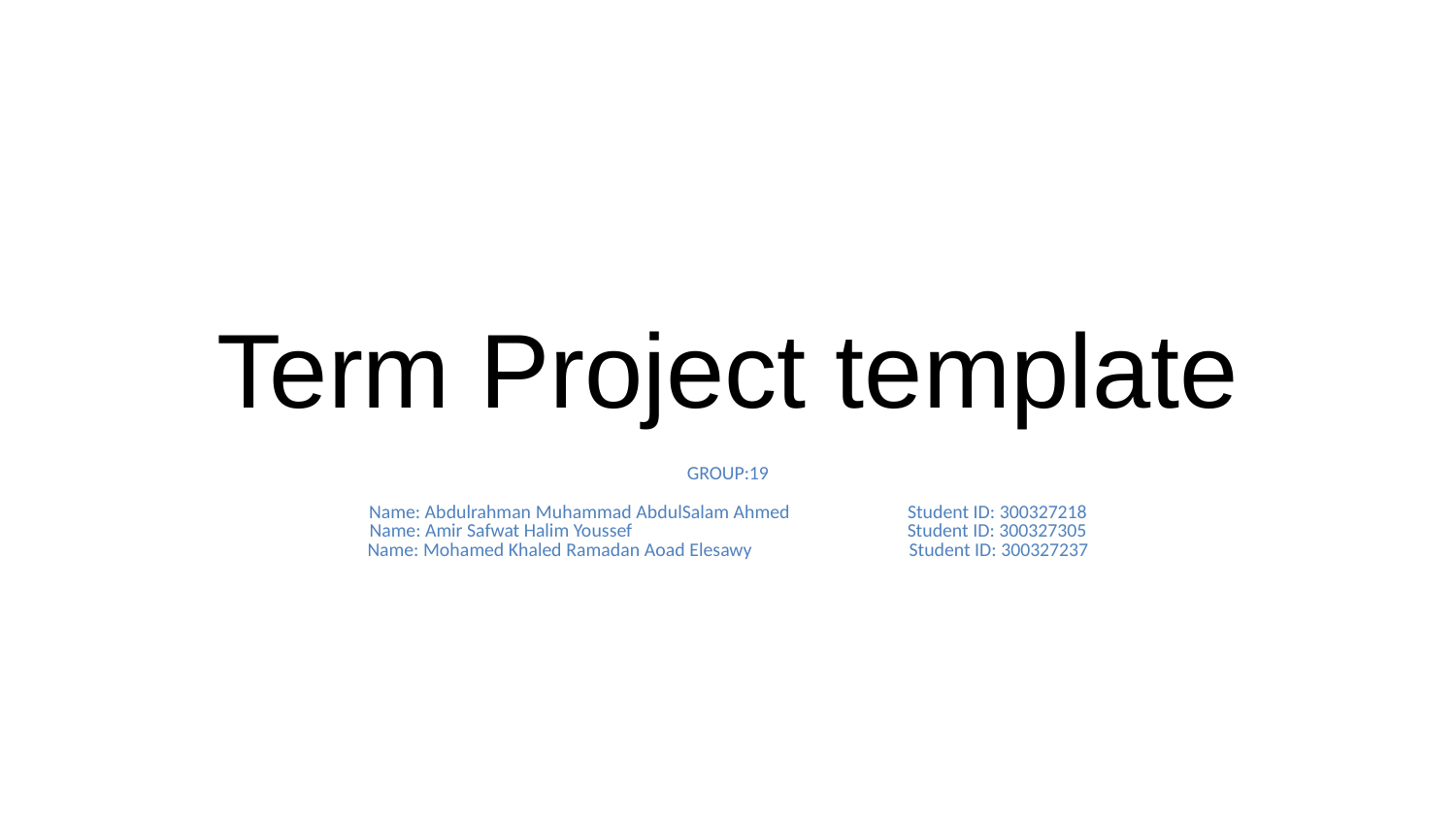

# Term Project template
GROUP:19

Name: Abdulrahman Muhammad AbdulSalam Ahmed                           Student ID: 300327218
Name: Amir Safwat Halim Youssef                                                               Student ID: 300327305
Name: Mohamed Khaled Ramadan Aoad Elesawy                                    Student ID: 300327237